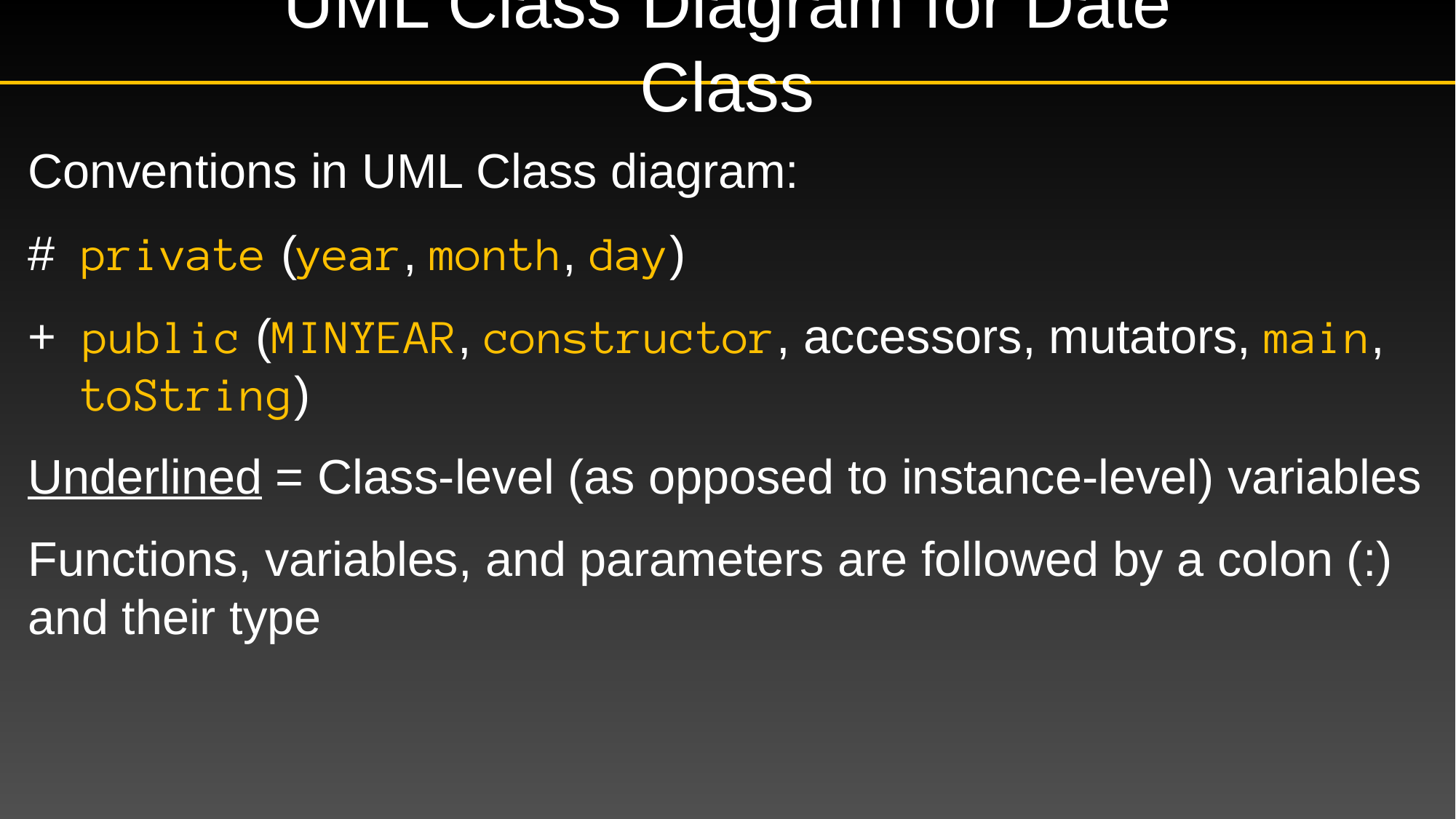

# UML Class Diagram for Date Class
Conventions in UML Class diagram:
#  private (year, month, day)
+  public (MINYEAR, constructor, accessors, mutators, main,
    toString)
Underlined = Class-level (as opposed to instance-level) variables
Functions, variables, and parameters are followed by a colon (:) and their type